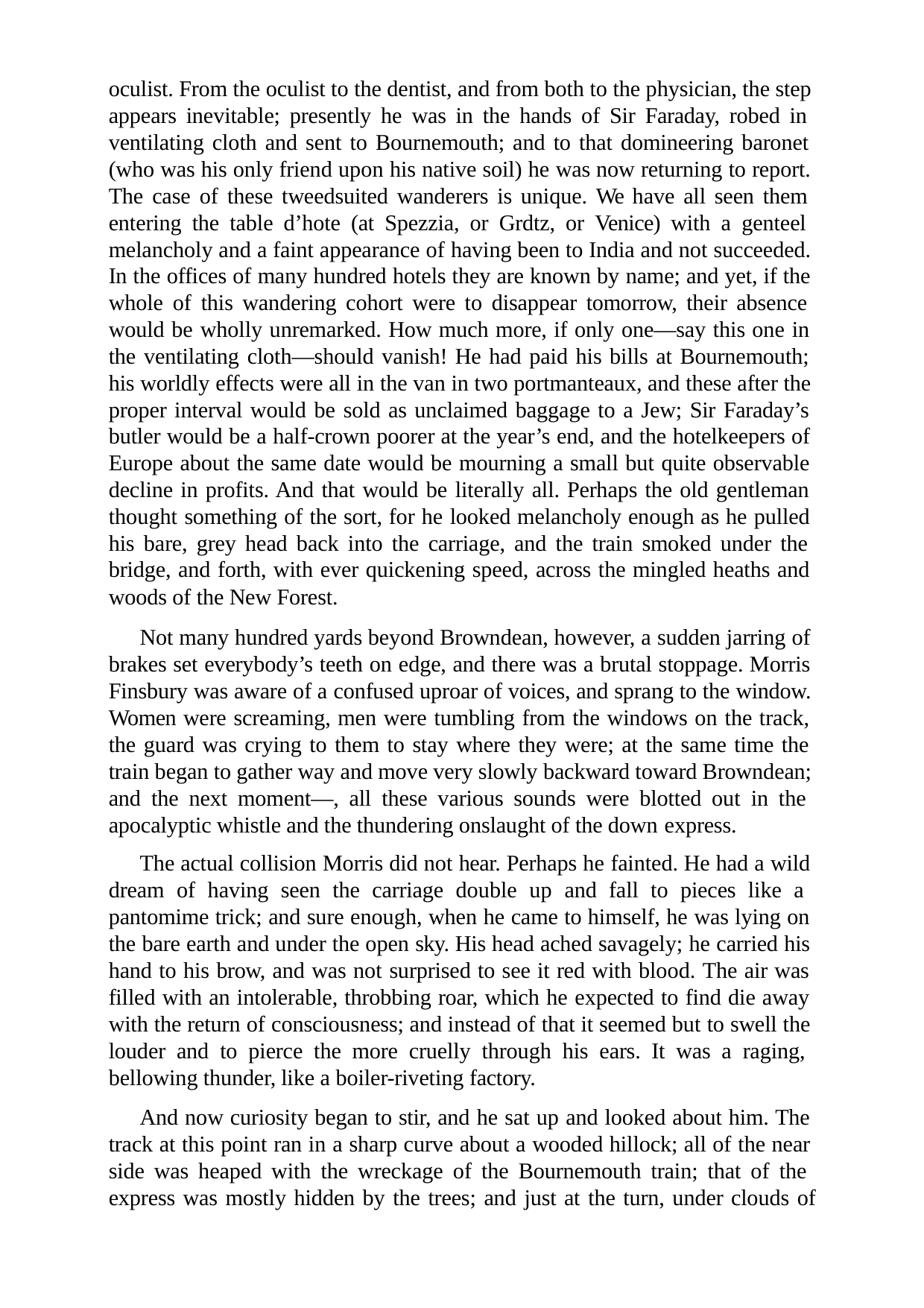

oculist. From the oculist to the dentist, and from both to the physician, the step  appears inevitable; presently he was in the hands of Sir Faraday, robed in  ventilating cloth and sent to Bournemouth; and to that domineering baronet  (who was his only friend upon his native soil) he was now returning to report.  The case of these tweedsuited wanderers is unique. We have all seen them  entering the table d’hote (at Spezzia, or Grdtz, or Venice) with a genteel  melancholy and a faint appearance of having been to India and not succeeded.  In the offices of many hundred hotels they are known by name; and yet, if the  whole of this wandering cohort were to disappear tomorrow, their absence  would be wholly unremarked. How much more, if only one—say this one in  the ventilating cloth—should vanish! He had paid his bills at Bournemouth;  his worldly effects were all in the van in two portmanteaux, and these after the  proper interval would be sold as unclaimed baggage to a Jew; Sir Faraday’s  butler would be a half-crown poorer at the year’s end, and the hotelkeepers of  Europe about the same date would be mourning a small but quite observable  decline in profits. And that would be literally all. Perhaps the old gentleman  thought something of the sort, for he looked melancholy enough as he pulled  his bare, grey head back into the carriage, and the train smoked under the  bridge, and forth, with ever quickening speed, across the mingled heaths and  woods of the New Forest.
Not many hundred yards beyond Browndean, however, a sudden jarring of  brakes set everybody’s teeth on edge, and there was a brutal stoppage. Morris  Finsbury was aware of a confused uproar of voices, and sprang to the window.  Women were screaming, men were tumbling from the windows on the track,  the guard was crying to them to stay where they were; at the same time the  train began to gather way and move very slowly backward toward Browndean;  and the next moment—, all these various sounds were blotted out in the  apocalyptic whistle and the thundering onslaught of the down express.
The actual collision Morris did not hear. Perhaps he fainted. He had a wild  dream of having seen the carriage double up and fall to pieces like a  pantomime trick; and sure enough, when he came to himself, he was lying on  the bare earth and under the open sky. His head ached savagely; he carried his  hand to his brow, and was not surprised to see it red with blood. The air was  filled with an intolerable, throbbing roar, which he expected to find die away  with the return of consciousness; and instead of that it seemed but to swell the  louder and to pierce the more cruelly through his ears. It was a raging,  bellowing thunder, like a boiler-riveting factory.
And now curiosity began to stir, and he sat up and looked about him. The  track at this point ran in a sharp curve about a wooded hillock; all of the near  side was heaped with the wreckage of the Bournemouth train; that of the  express was mostly hidden by the trees; and just at the turn, under clouds of